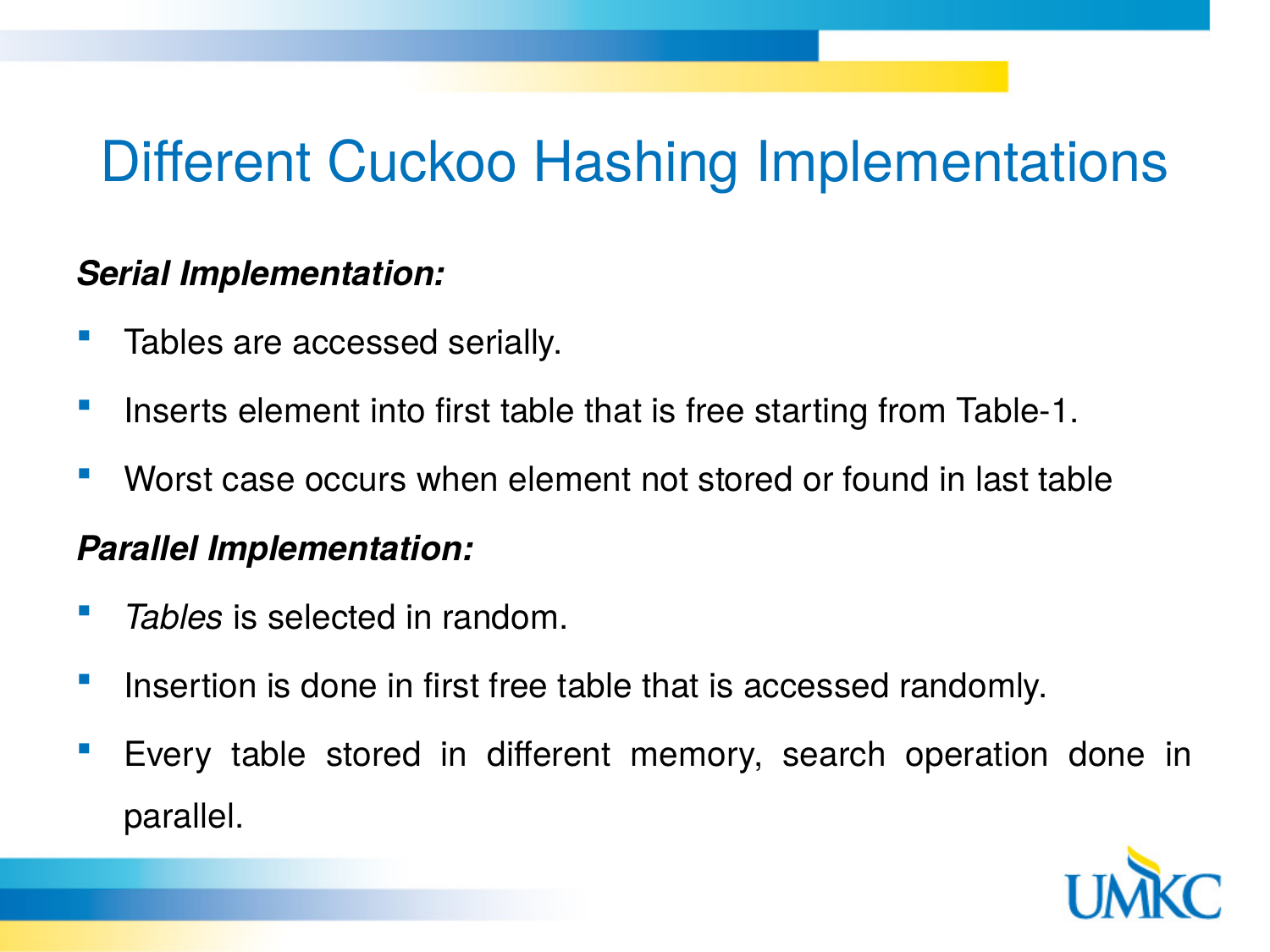

# Different Cuckoo Hashing Implementations
Serial Implementation:
Tables are accessed serially.
Inserts element into first table that is free starting from Table-1.
Worst case occurs when element not stored or found in last table
Parallel Implementation:
Tables is selected in random.
Insertion is done in first free table that is accessed randomly.
Every table stored in different memory, search operation done in parallel.